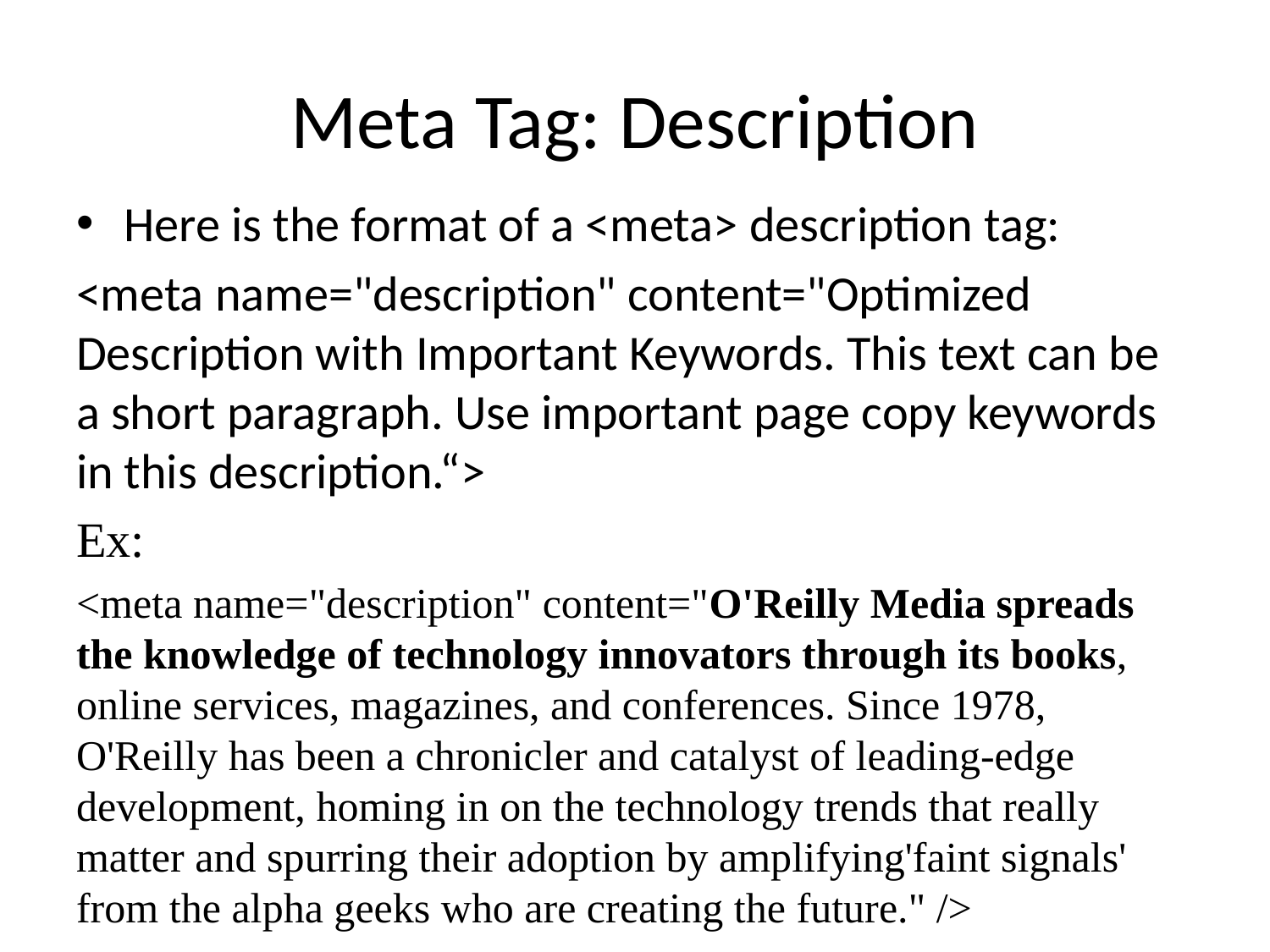

# Meta Tag: Description
Here is the format of a <meta> description tag:
<meta name="description" content="Optimized Description with Important Keywords. This text can be a short paragraph. Use important page copy keywords in this description.“>
Ex:
<meta name="description" content="O'Reilly Media spreads the knowledge of technology innovators through its books, online services, magazines, and conferences. Since 1978, O'Reilly has been a chronicler and catalyst of leading-edge development, homing in on the technology trends that really matter and spurring their adoption by amplifying'faint signals' from the alpha geeks who are creating the future." />